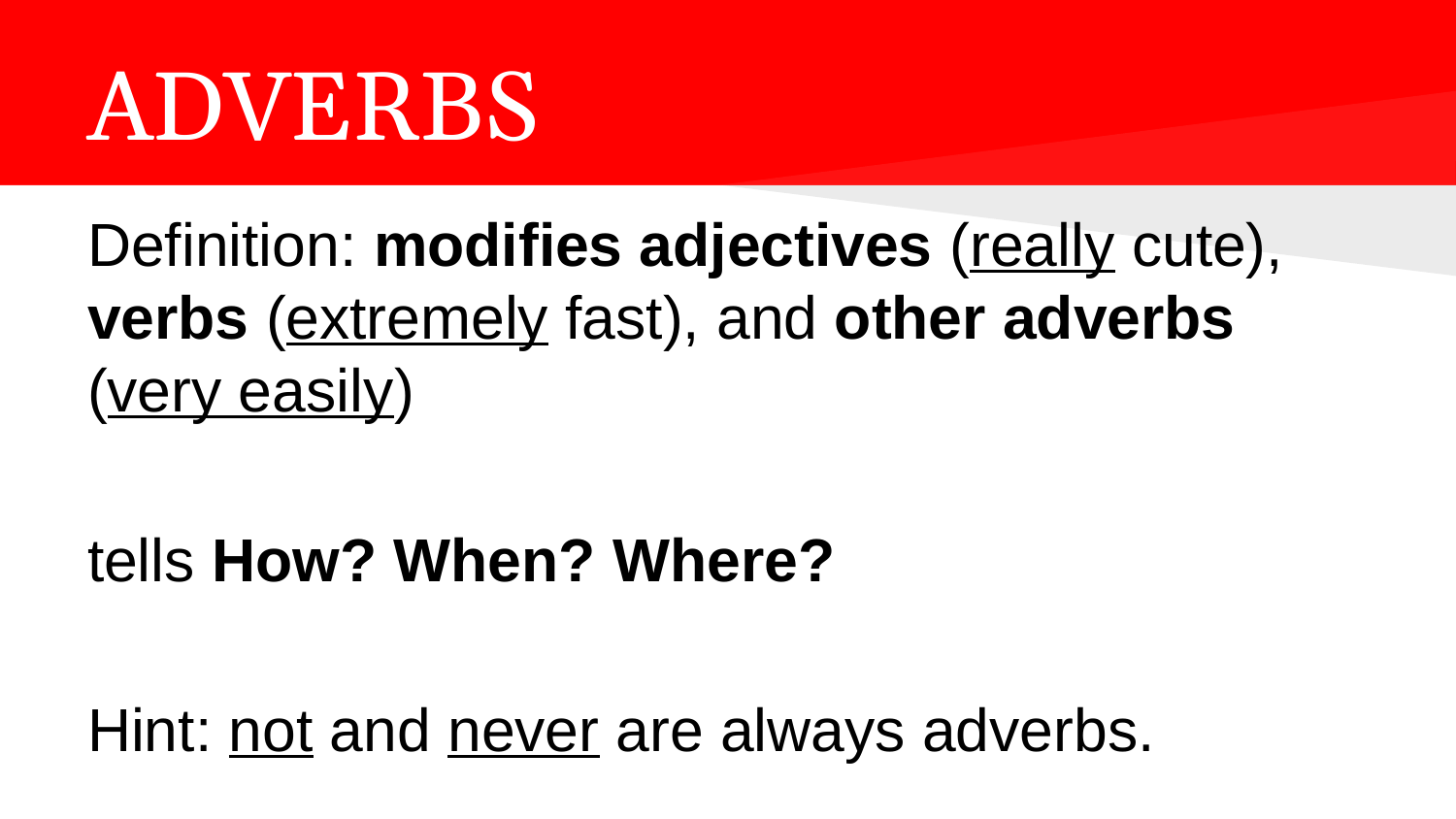

# ADVERBS
Definition: modifies adjectives (really cute), verbs (extremely fast), and other adverbs (very easily)

tells How? When? Where?

Hint: not and never are always adverbs.